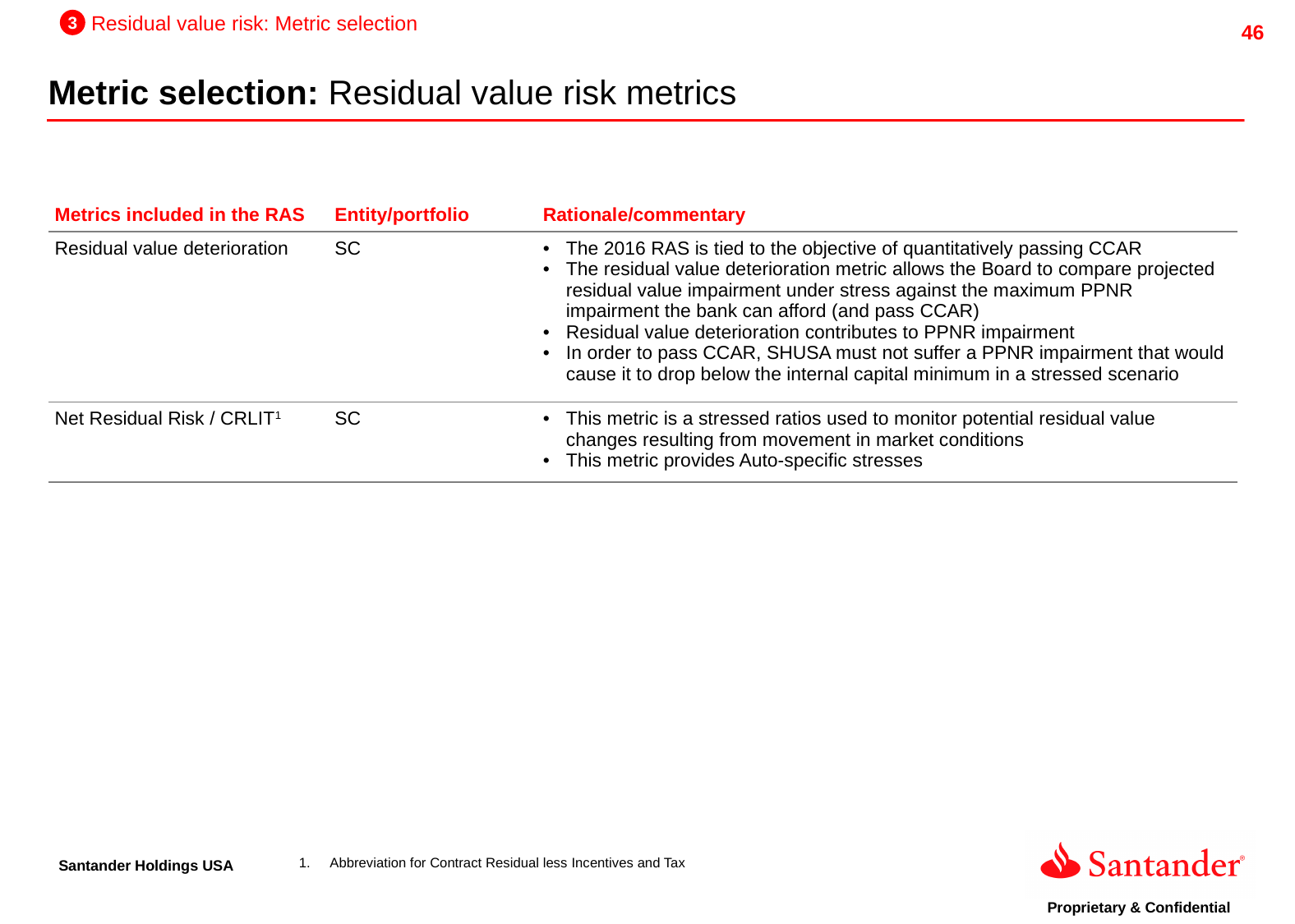

3
Residual value risk: Metric selection
Metric selection: Residual value risk metrics
| Metrics included in the RAS | Entity/portfolio | Rationale/commentary |
| --- | --- | --- |
| Residual value deterioration | SC | The 2016 RAS is tied to the objective of quantitatively passing CCAR The residual value deterioration metric allows the Board to compare projected residual value impairment under stress against the maximum PPNR impairment the bank can afford (and pass CCAR) Residual value deterioration contributes to PPNR impairment In order to pass CCAR, SHUSA must not suffer a PPNR impairment that would cause it to drop below the internal capital minimum in a stressed scenario |
| Net Residual Risk / CRLIT1 | SC | This metric is a stressed ratios used to monitor potential residual value changes resulting from movement in market conditions This metric provides Auto-specific stresses |
Abbreviation for Contract Residual less Incentives and Tax